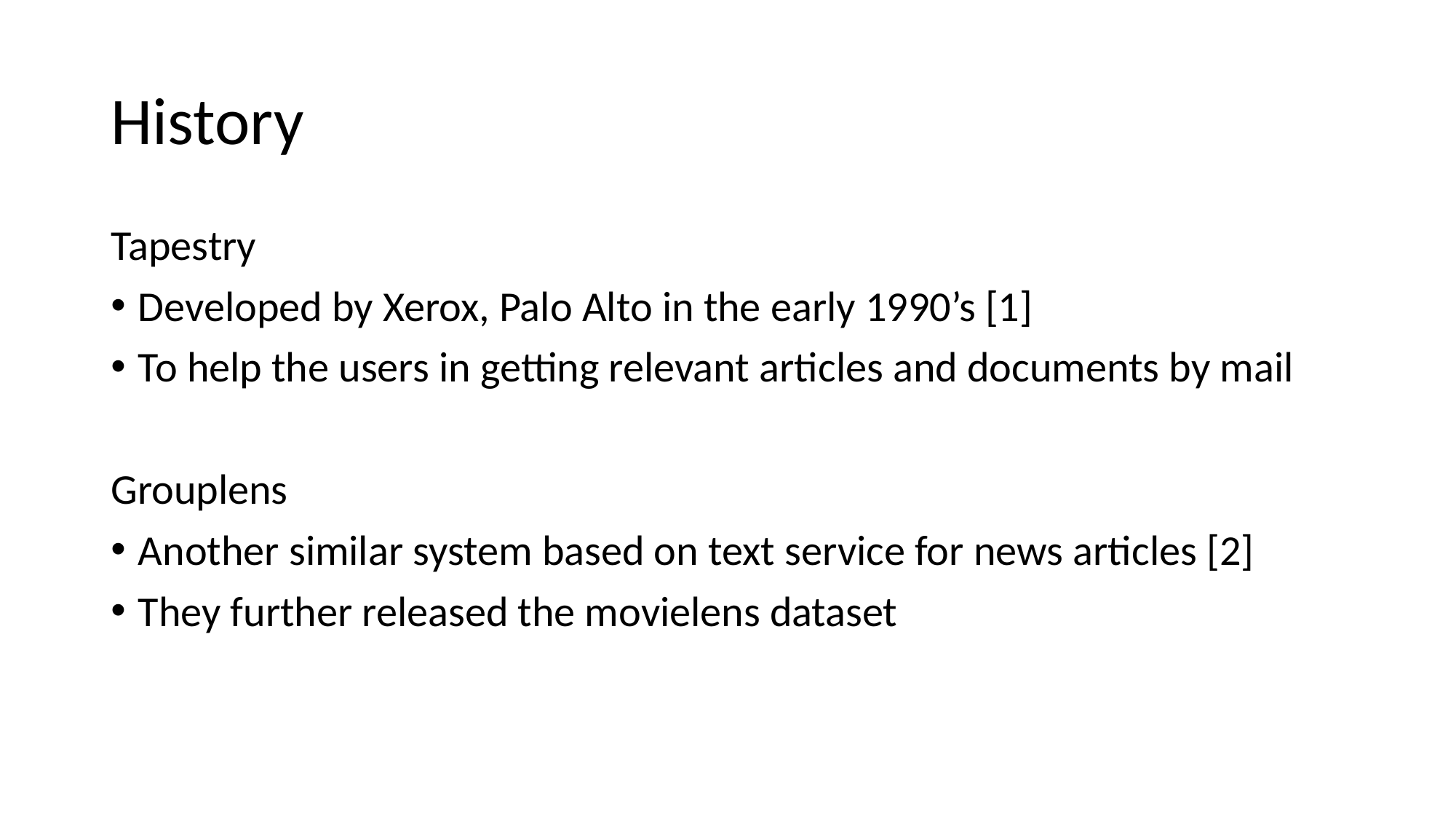

# History
Tapestry
Developed by Xerox, Palo Alto in the early 1990’s [1]
To help the users in getting relevant articles and documents by mail

Grouplens
Another similar system based on text service for news articles [2]
They further released the movielens dataset